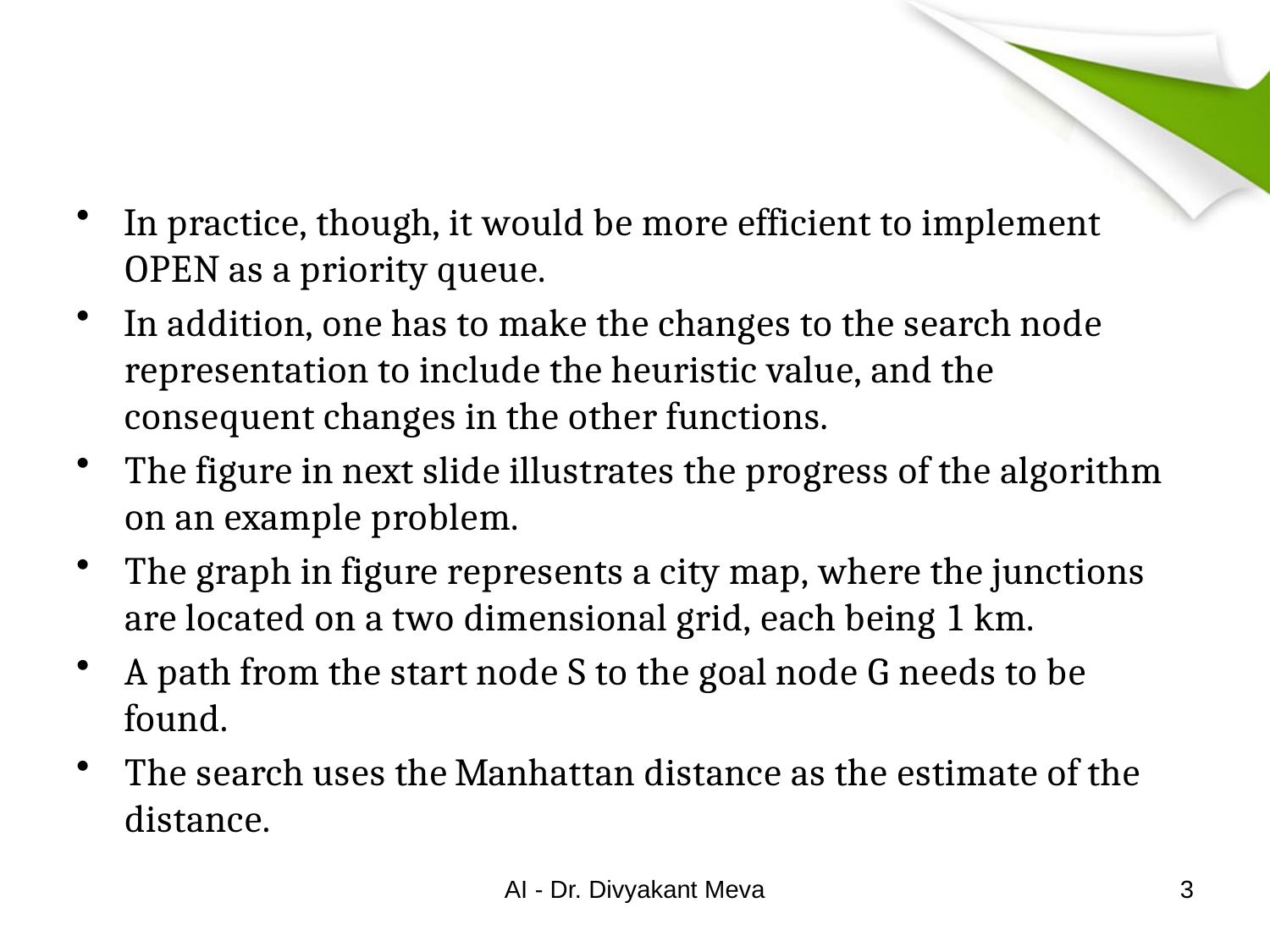

#
In practice, though, it would be more efficient to implement OPEN as a priority queue.
In addition, one has to make the changes to the search node representation to include the heuristic value, and the consequent changes in the other functions.
The figure in next slide illustrates the progress of the algorithm on an example problem.
The graph in figure represents a city map, where the junctions are located on a two dimensional grid, each being 1 km.
A path from the start node S to the goal node G needs to be found.
The search uses the Manhattan distance as the estimate of the distance.
AI - Dr. Divyakant Meva
3